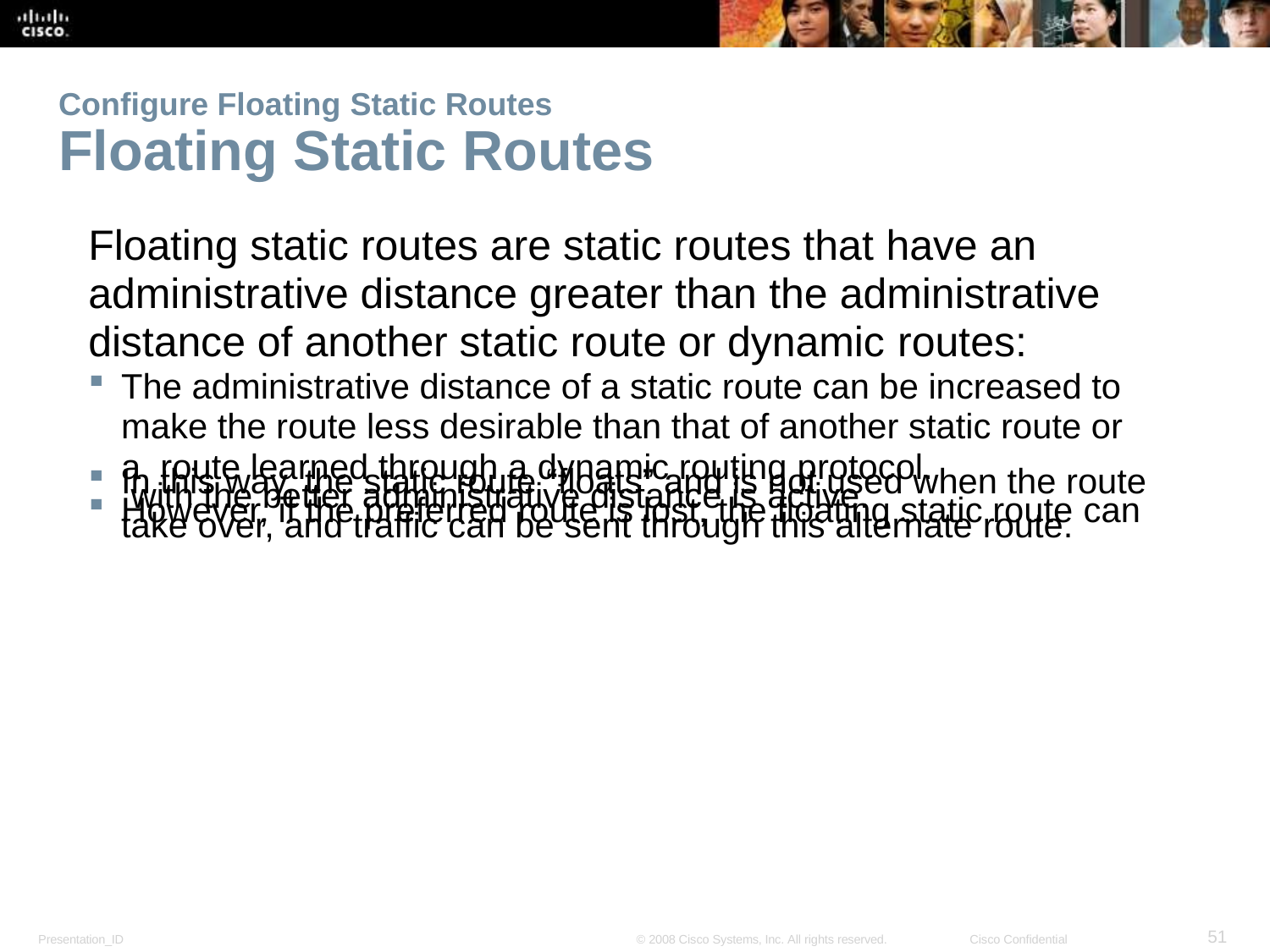

Configure Floating Static Routes
Floating Static Routes
Floating static routes are static routes that have an  administrative distance greater than the administrative  distance of another static route or dynamic routes:
The administrative distance of a static route can be increased to  make the route less desirable than that of another static route or a  route learned through a dynamic routing protocol.
In this way, the static route “floats” and is not used when the route  with the better administrative distance is active.
However, if the preferred route is lost, the floating static route can
take over, and traffic can be sent through this alternate route.
51
Presentation_ID
© 2008 Cisco Systems, Inc. All rights reserved.
Cisco Confidential